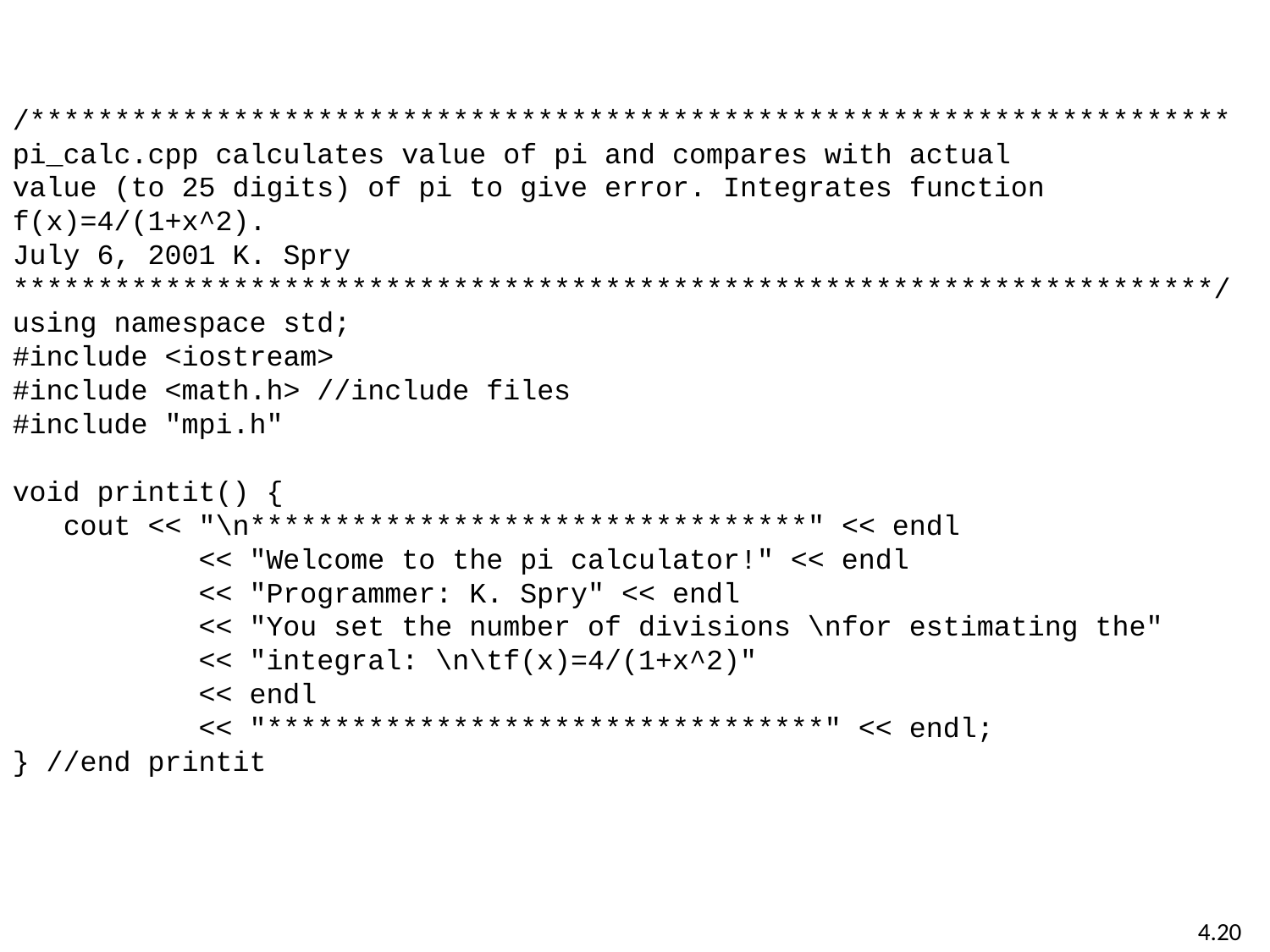

/***********************************************************************
pi_calc.cpp calculates value of pi and compares with actual
value (to 25 digits) of pi to give error. Integrates function f(x)=4/(1+x^2).
July 6, 2001 K. Spry
***********************************************************************/
using namespace std;
#include <iostream>
#include <math.h> //include files
#include "mpi.h"

void printit() {
   cout << "\n*********************************" << endl
           << "Welcome to the pi calculator!" << endl
           << "Programmer: K. Spry" << endl
           << "You set the number of divisions \nfor estimating the"
           << "integral: \n\tf(x)=4/(1+x^2)"
           << endl
           << "*********************************" << endl;
} //end printit
4.20